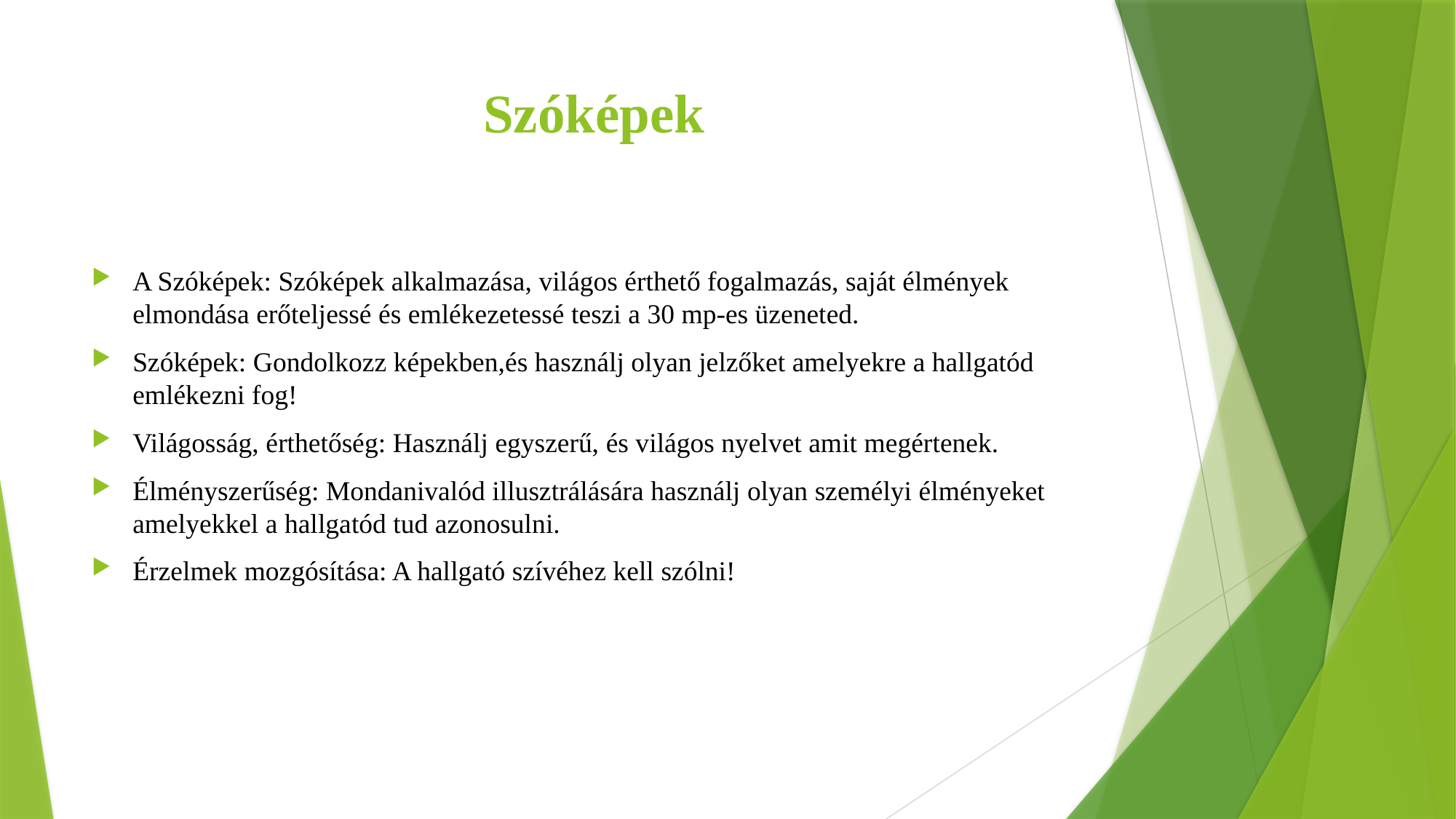

# Szóképek
A Szóképek: Szóképek alkalmazása, világos érthető fogalmazás, saját élmények elmondása erőteljessé és emlékezetessé teszi a 30 mp-es üzeneted.
Szóképek: Gondolkozz képekben,és használj olyan jelzőket amelyekre a hallgatód emlékezni fog!
Világosság, érthetőség: Használj egyszerű, és világos nyelvet amit megértenek.
Élményszerűség: Mondanivalód illusztrálására használj olyan személyi élményeket amelyekkel a hallgatód tud azonosulni.
Érzelmek mozgósítása: A hallgató szívéhez kell szólni!